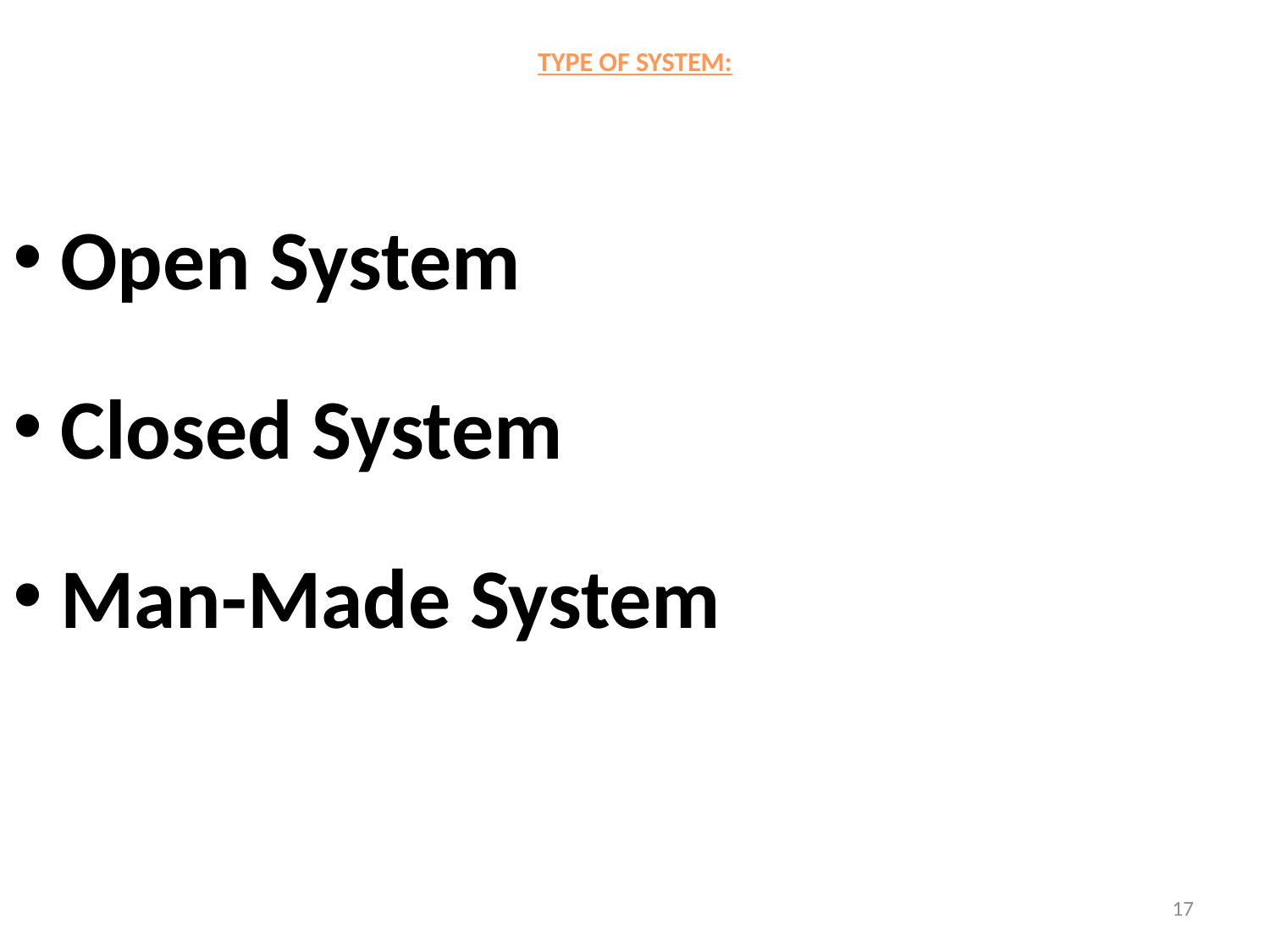

# TYPE OF SYSTEM:
Open System
Closed System
Man-Made System
17